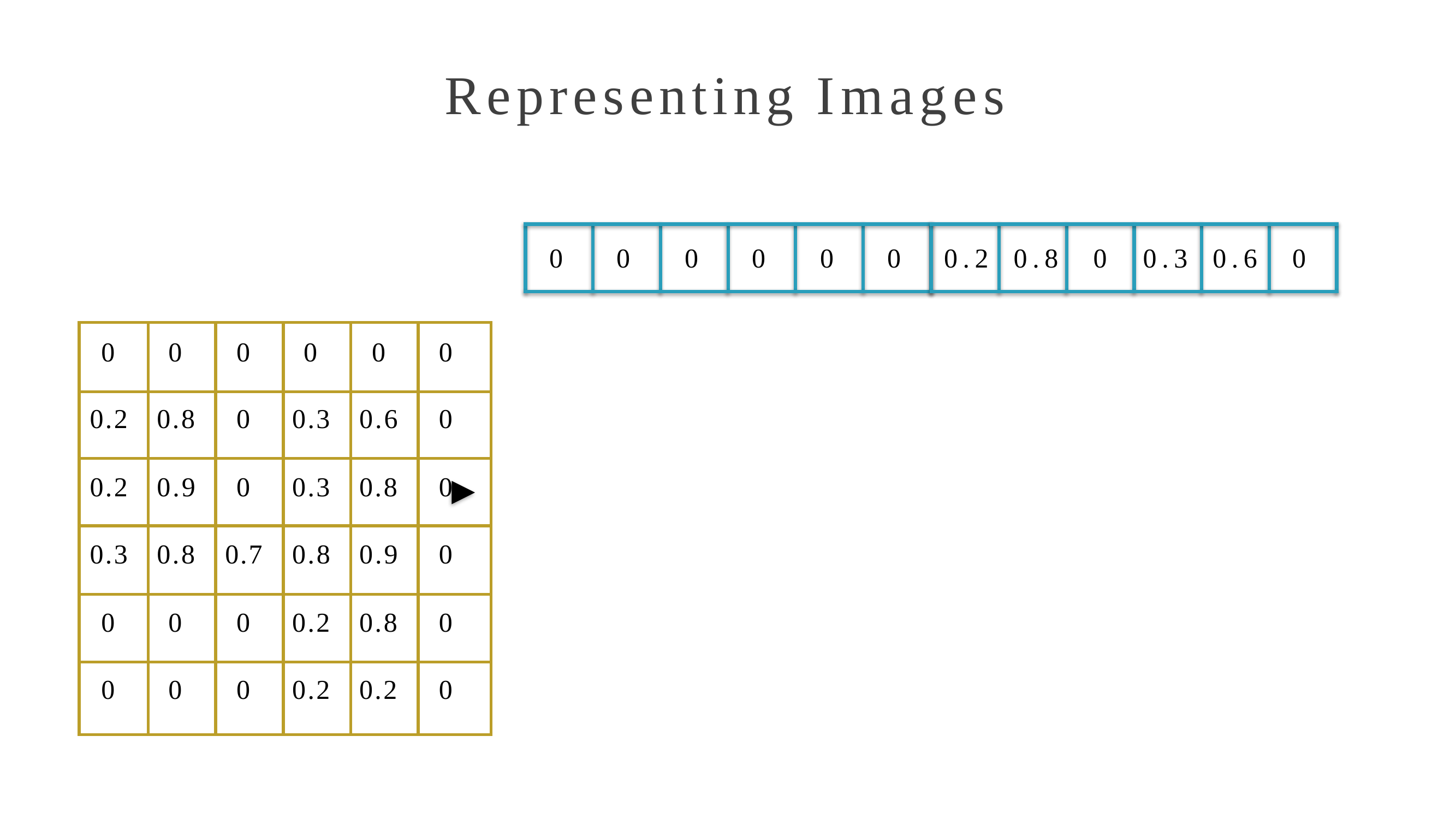

Representing Images

0	0	0	0	0	0	0.2  0.8   0   0.3  0.6   0

| 0 | 0 | 0 | 0 | 0 | 0 |
| --- | --- | --- | --- | --- | --- |
| 0.2 | 0.8 | 0 | 0.3 | 0.6 | 0 |
| 0.2 | 0.9 | 0 | 0.3 | 0.8 | 0 |
| 0.3 | 0.8 | 0.7 | 0.8 | 0.9 | 0 |
| 0 | 0 | 0 | 0.2 | 0.8 | 0 |
| 0 | 0 | 0 | 0.2 | 0.2 | 0 |